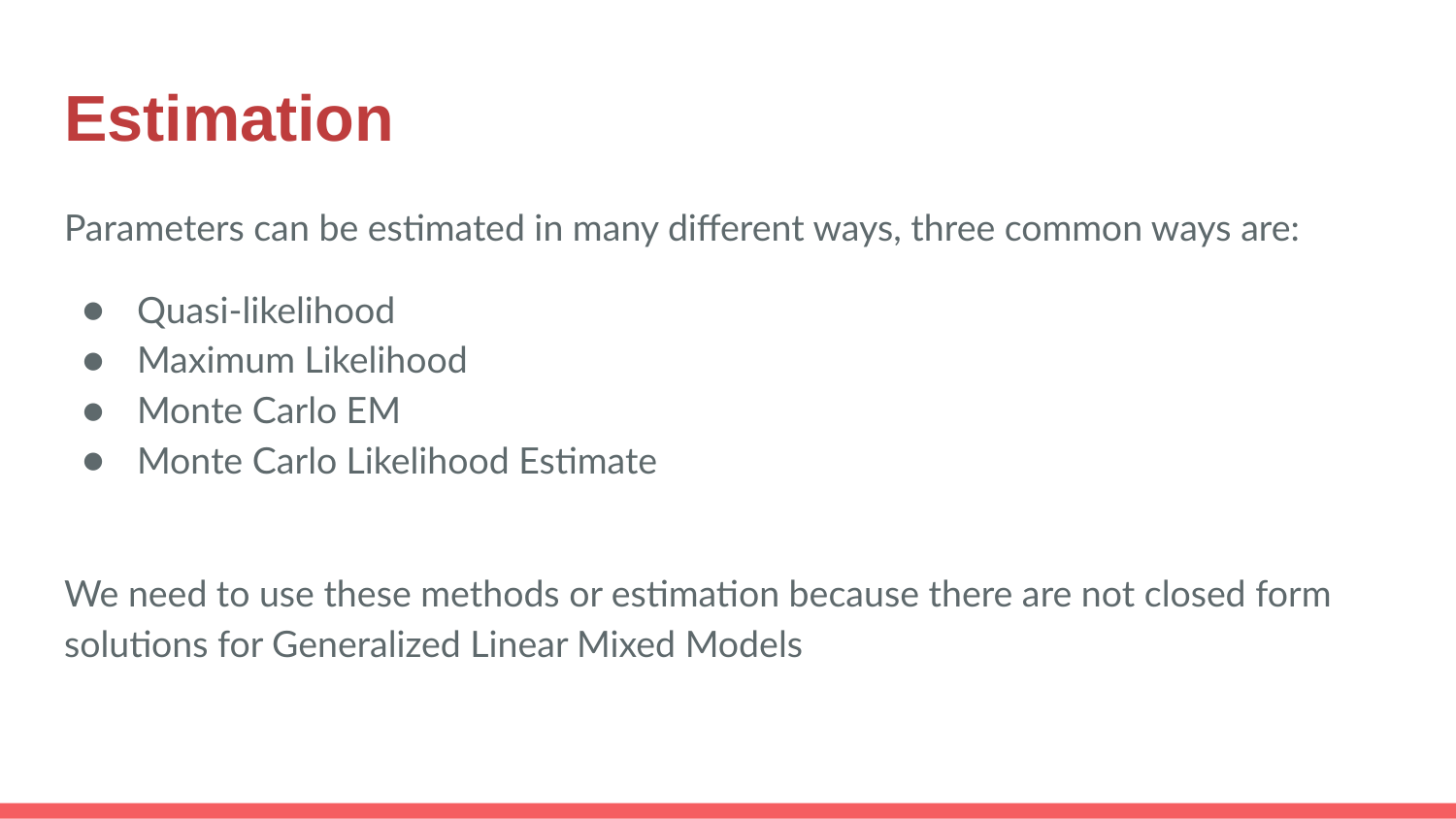

# Estimation
Parameters can be estimated in many different ways, three common ways are:
Quasi-likelihood
Maximum Likelihood
Monte Carlo EM
Monte Carlo Likelihood Estimate

We need to use these methods or estimation because there are not closed form solutions for Generalized Linear Mixed Models